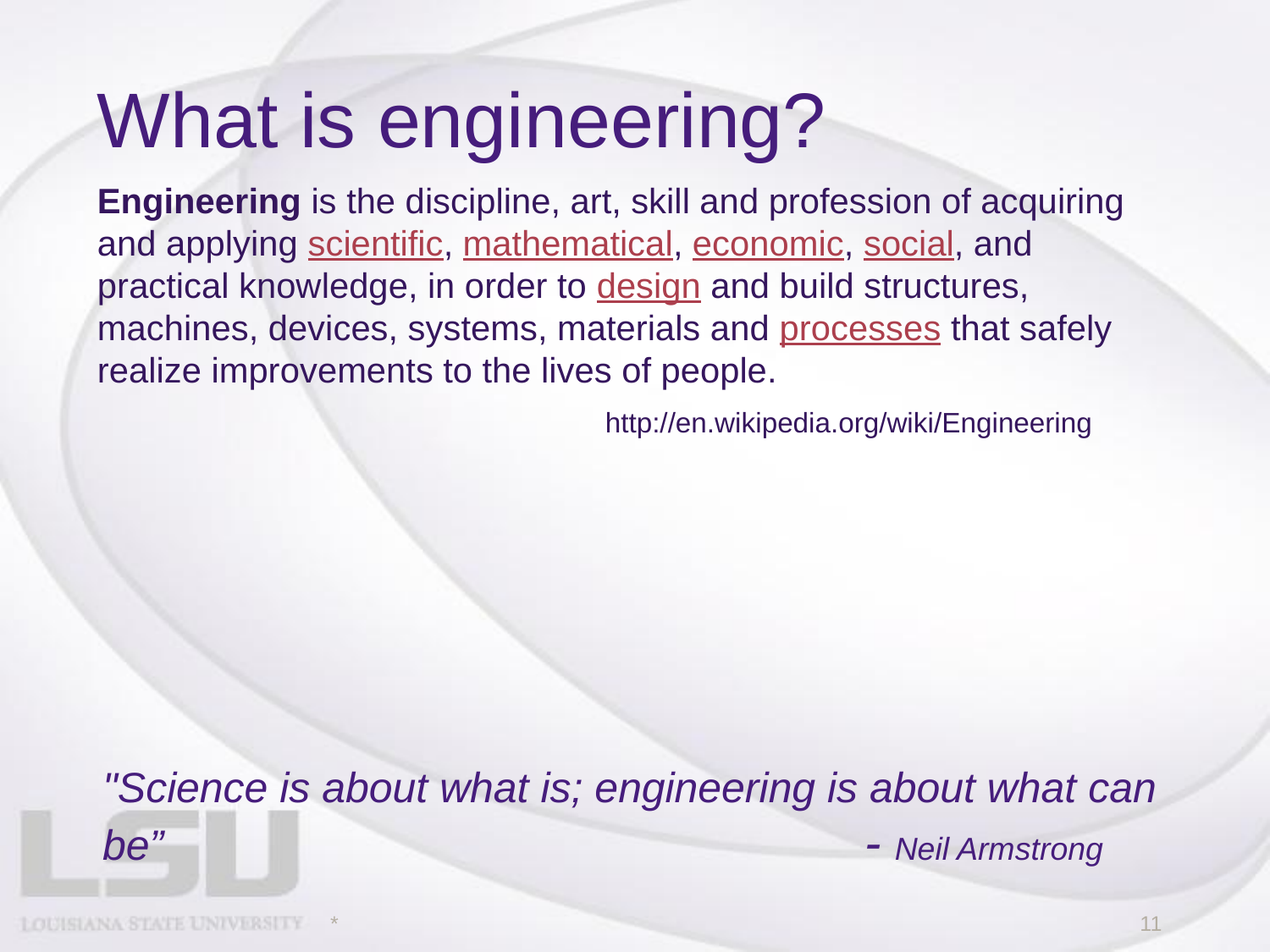

# What is engineering?
Engineering is the discipline, art, skill and profession of acquiring and applying scientific, mathematical, economic, social, and practical knowledge, in order to design and build structures, machines, devices, systems, materials and processes that safely realize improvements to the lives of people.
				http://en.wikipedia.org/wiki/Engineering
"Science is about what is; engineering is about what can be”                      				- Neil Armstrong
*
11